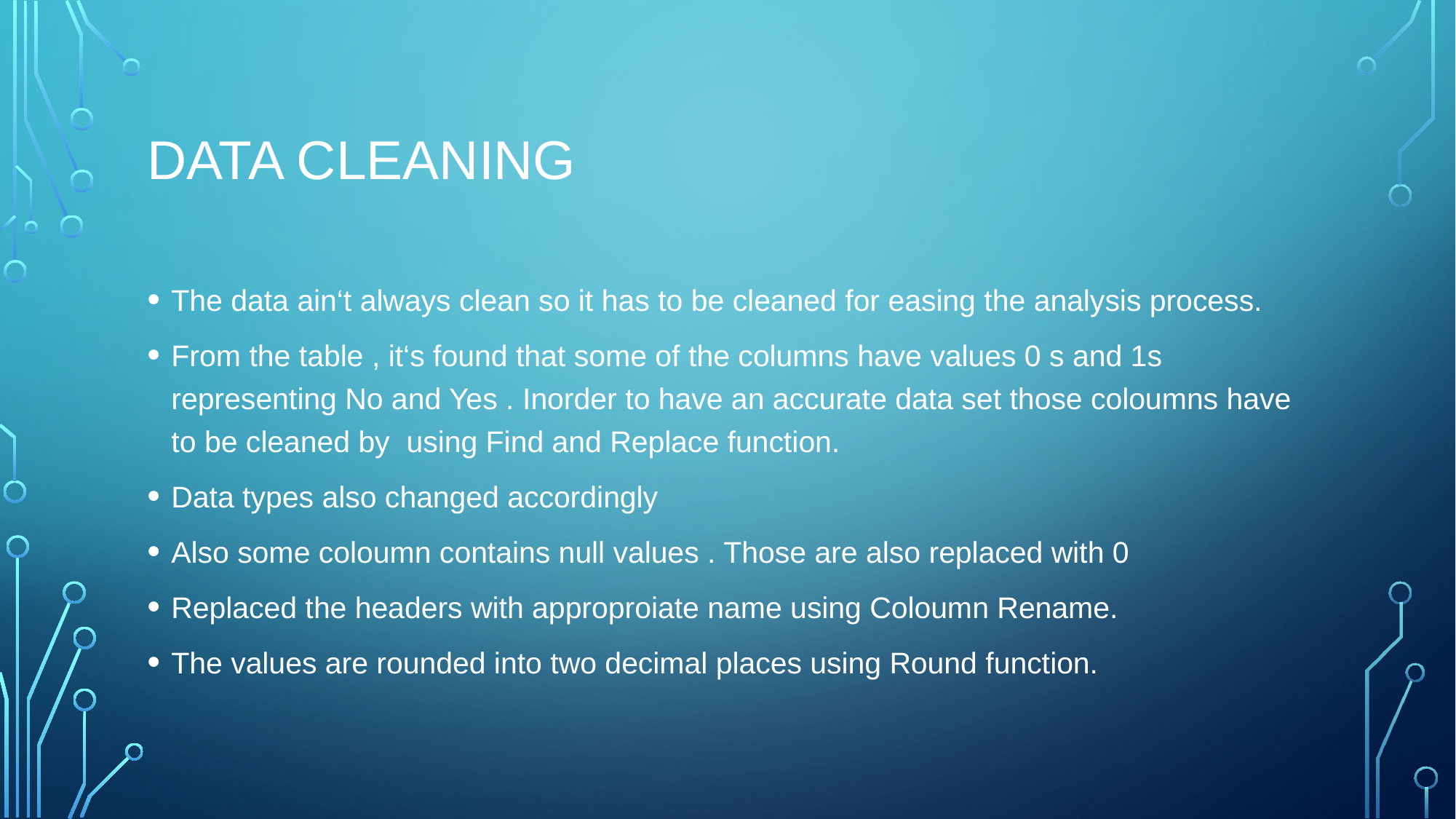

# Data Cleaning
The data ain‘t always clean so it has to be cleaned for easing the analysis process.
From the table , it‘s found that some of the columns have values 0 s and 1s  representing No and Yes . Inorder to have an accurate data set those coloumns have to be cleaned by  using Find and Replace function.
Data types also changed accordingly
Also some coloumn contains null values . Those are also replaced with 0
Replaced the headers with approproiate name using Coloumn Rename.
The values are rounded into two decimal places using Round function.